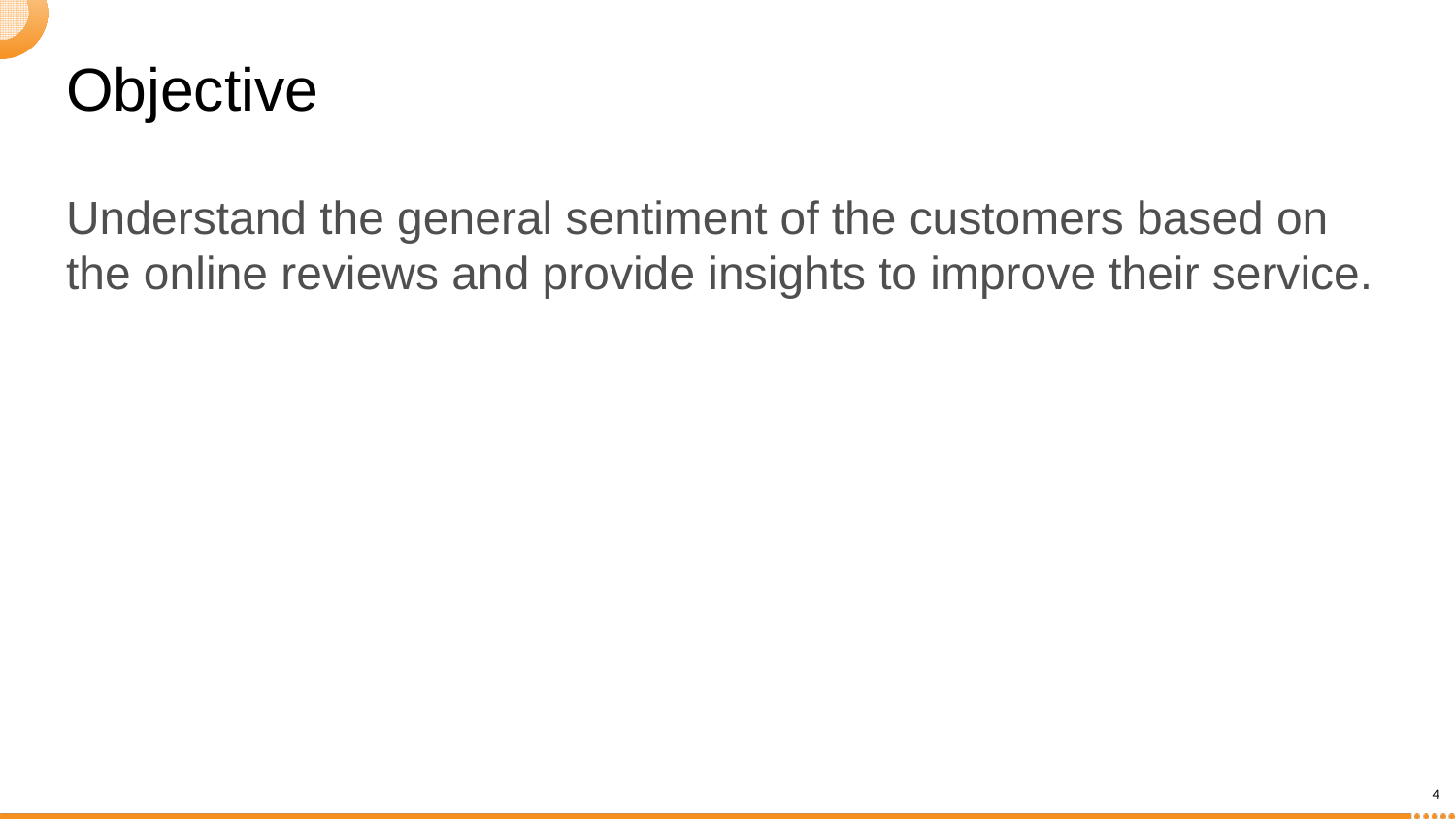

# Objective
Understand the general sentiment of the customers based on the online reviews and provide insights to improve their service.